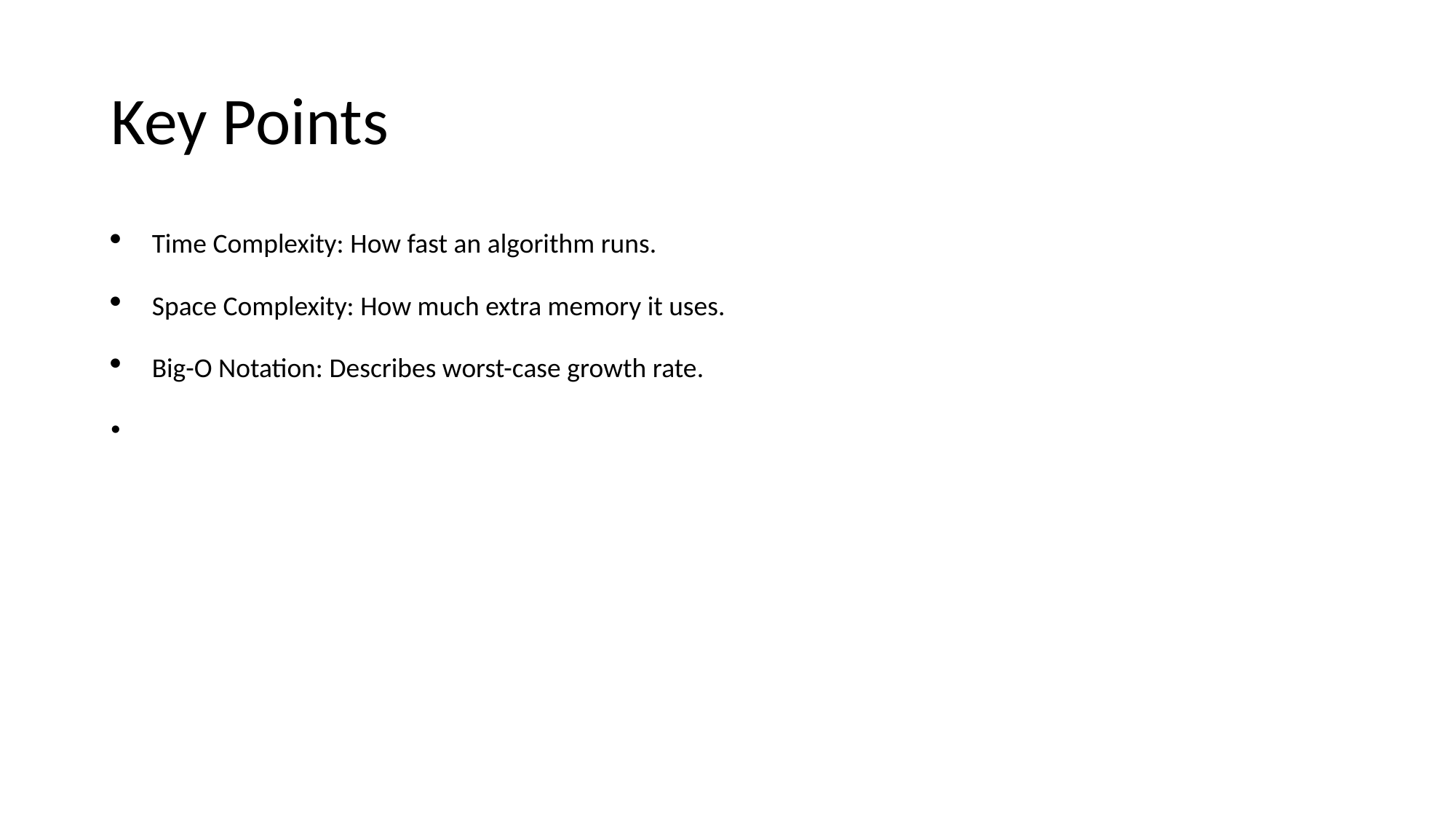

# Key Points
Time Complexity: How fast an algorithm runs.
Space Complexity: How much extra memory it uses.
Big-O Notation: Describes worst-case growth rate.